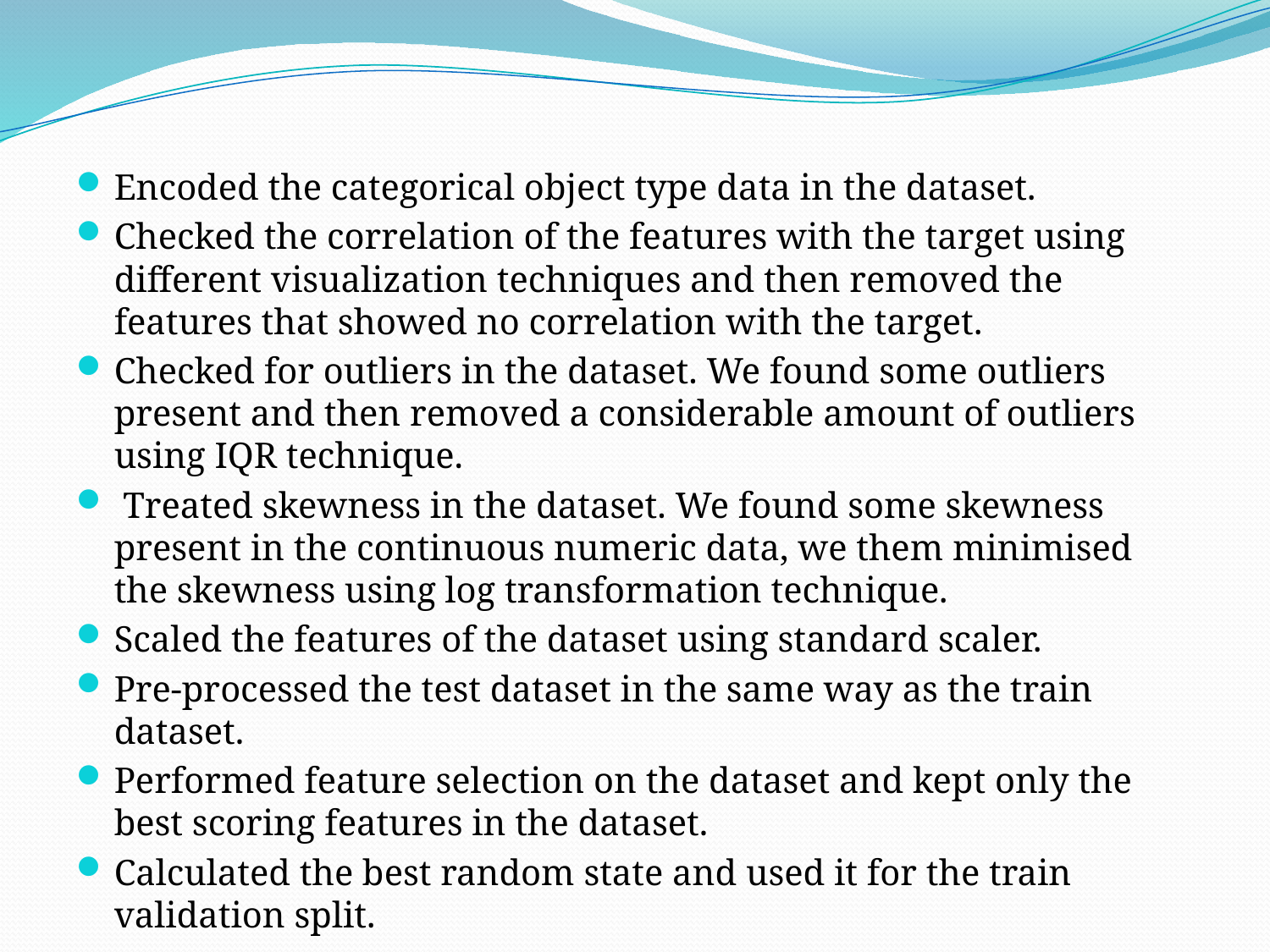

Encoded the categorical object type data in the dataset.
Checked the correlation of the features with the target using different visualization techniques and then removed the features that showed no correlation with the target.
Checked for outliers in the dataset. We found some outliers present and then removed a considerable amount of outliers using IQR technique.
 Treated skewness in the dataset. We found some skewness present in the continuous numeric data, we them minimised the skewness using log transformation technique.
Scaled the features of the dataset using standard scaler.
Pre-processed the test dataset in the same way as the train dataset.
Performed feature selection on the dataset and kept only the best scoring features in the dataset.
Calculated the best random state and used it for the train validation split.